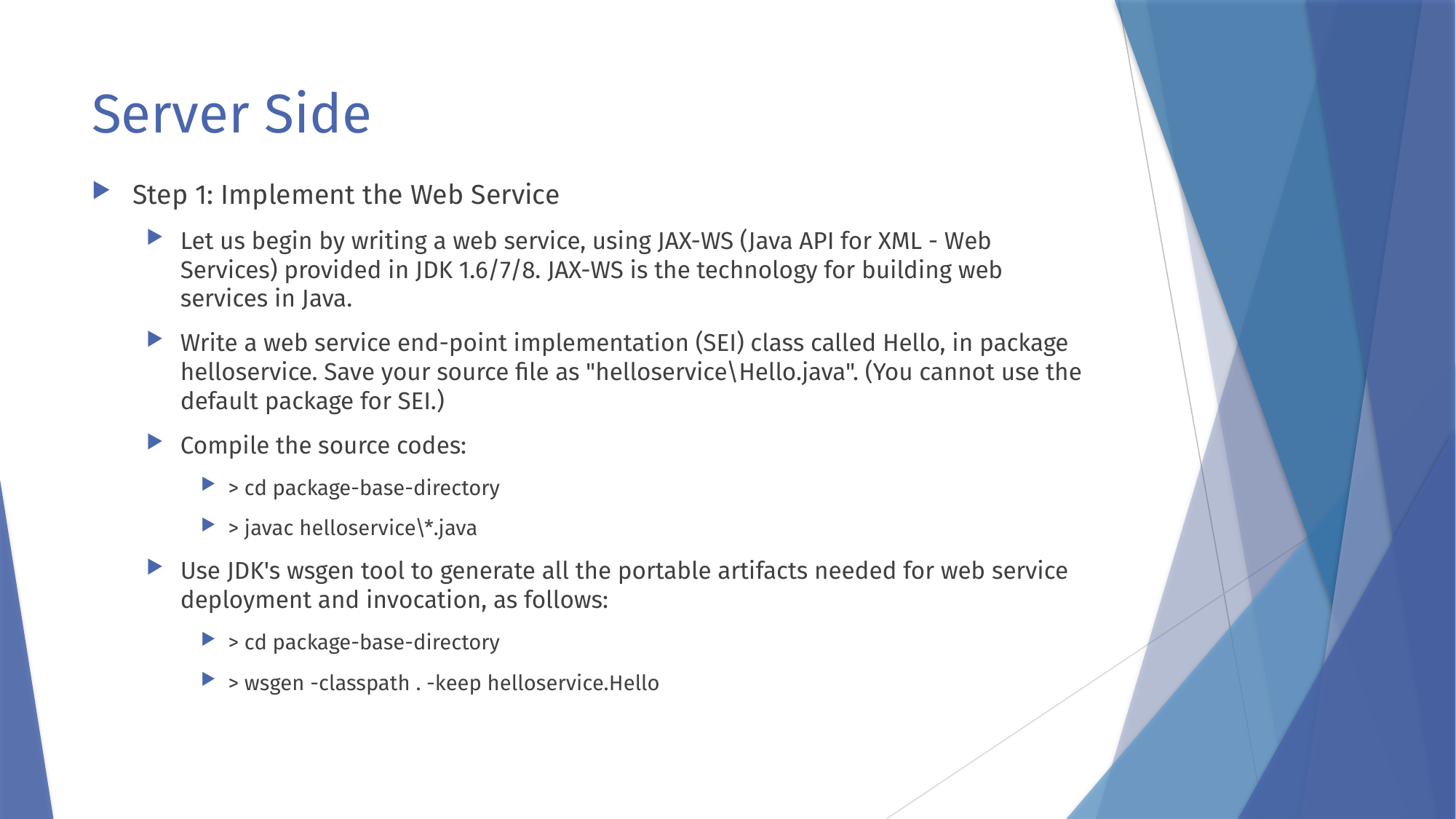

# Server Side
Step 1: Implement the Web Service
Let us begin by writing a web service, using JAX-WS (Java API for XML - Web Services) provided in JDK 1.6/7/8. JAX-WS is the technology for building web services in Java.
Write a web service end-point implementation (SEI) class called Hello, in package helloservice. Save your source file as "helloservice\Hello.java". (You cannot use the default package for SEI.)
Compile the source codes:
> cd package-base-directory
> javac helloservice\*.java
Use JDK's wsgen tool to generate all the portable artifacts needed for web service deployment and invocation, as follows:
> cd package-base-directory
> wsgen -classpath . -keep helloservice.Hello